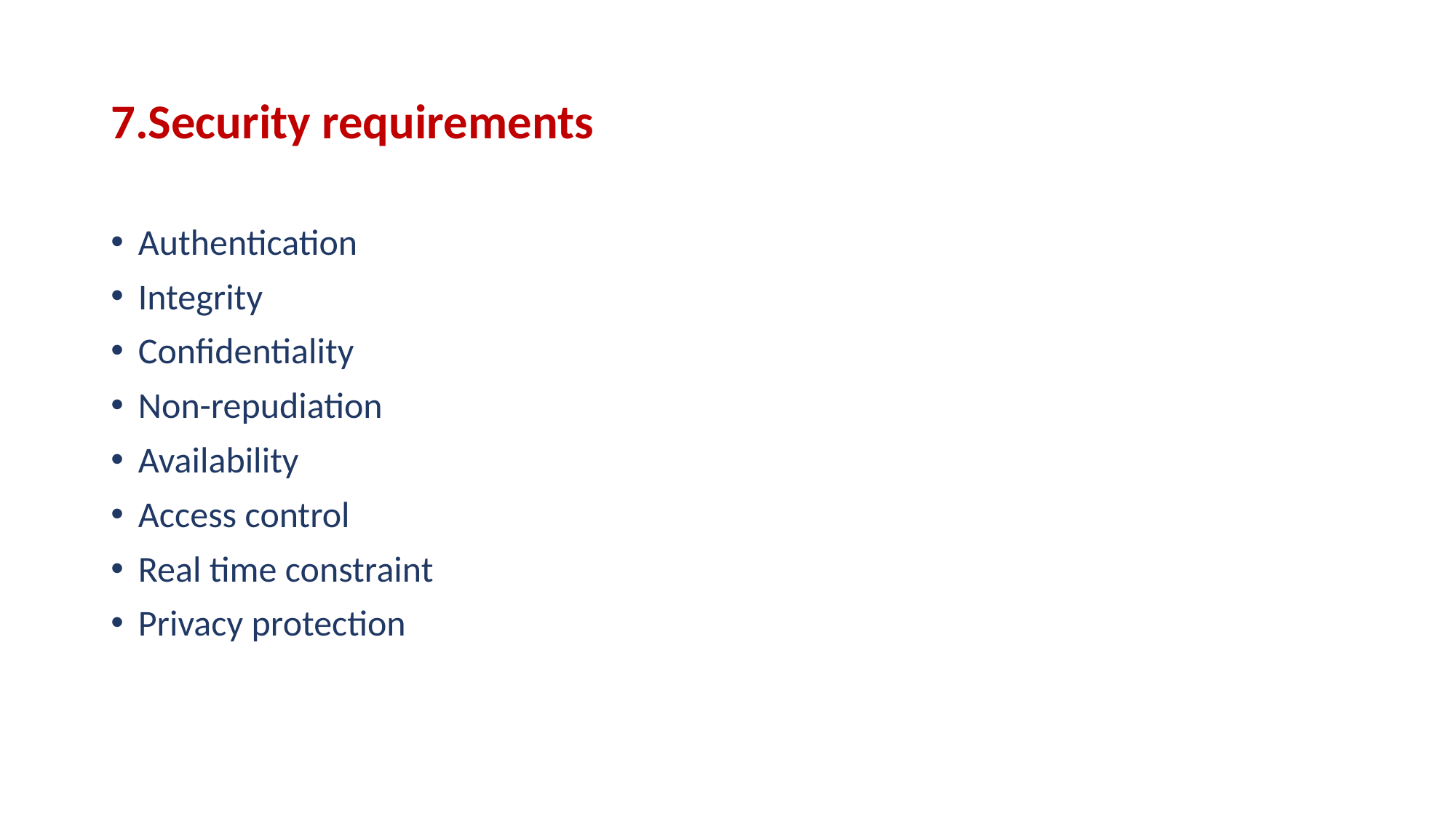

# 7.Security requirements
Authentication
Integrity
Confidentiality
Non-repudiation
Availability
Access control
Real time constraint
Privacy protection